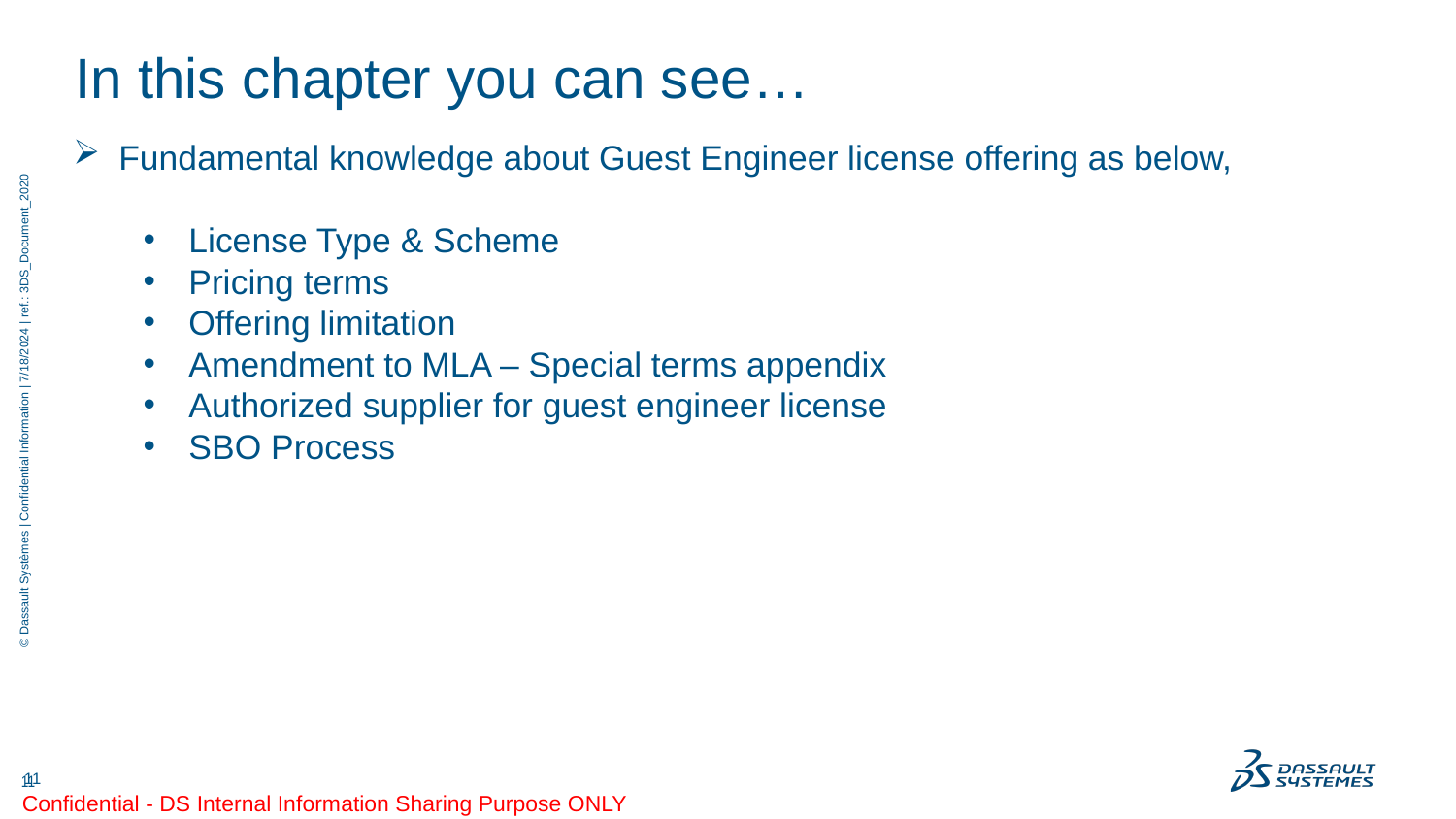

In this chapter you can see…
Fundamental knowledge about Guest Engineer license offering as below,

License Type & Scheme
Pricing terms
Offering limitation
Amendment to MLA – Special terms appendix
Authorized supplier for guest engineer license
SBO Process
Confidential - DS Internal Information Sharing Purpose ONLY